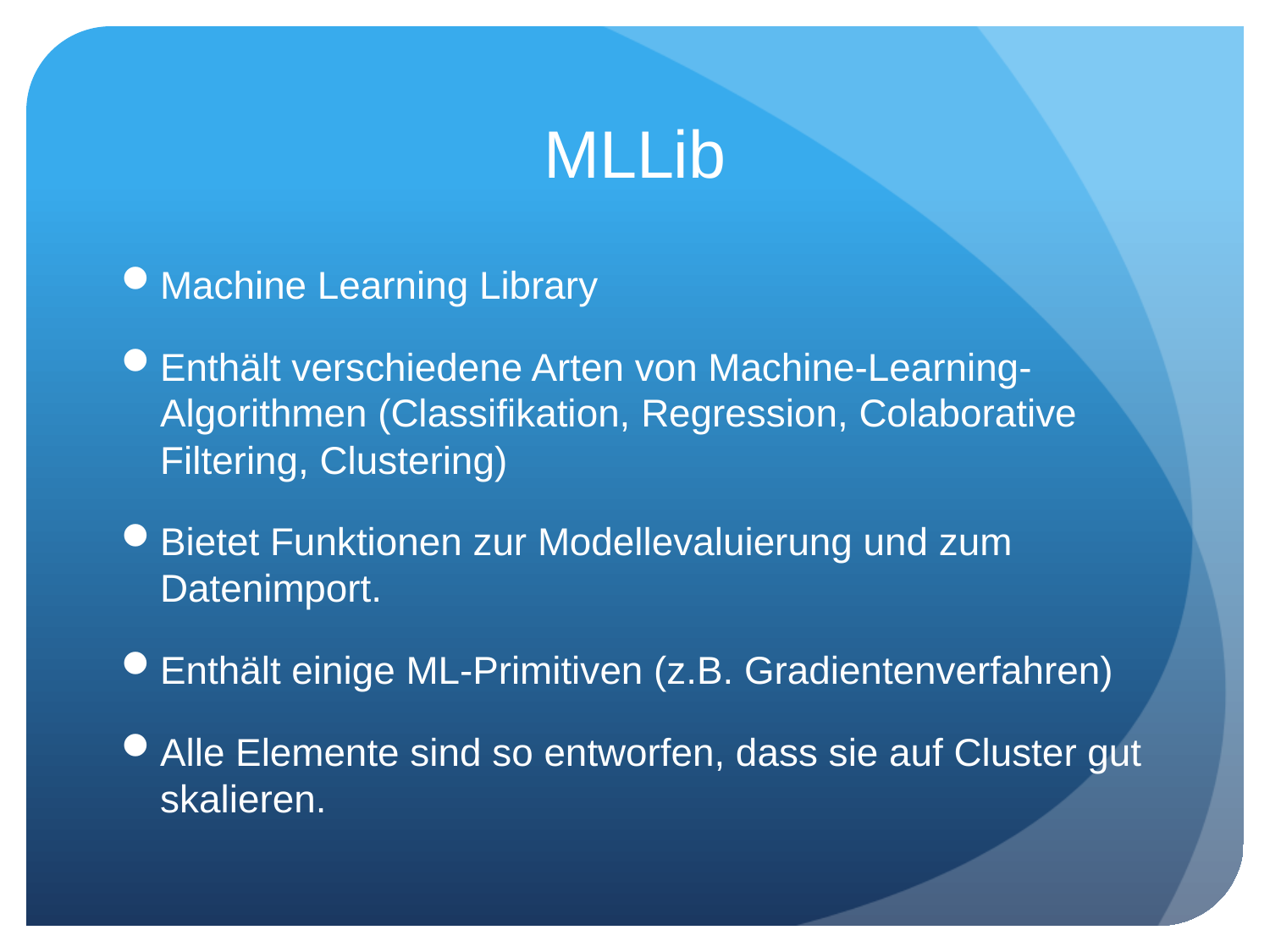

# MLLib
Machine Learning Library
Enthält verschiedene Arten von Machine-Learning-Algorithmen (Classifikation, Regression, Colaborative Filtering, Clustering)
Bietet Funktionen zur Modellevaluierung und zum Datenimport.
Enthält einige ML-Primitiven (z.B. Gradientenverfahren)
Alle Elemente sind so entworfen, dass sie auf Cluster gut skalieren.